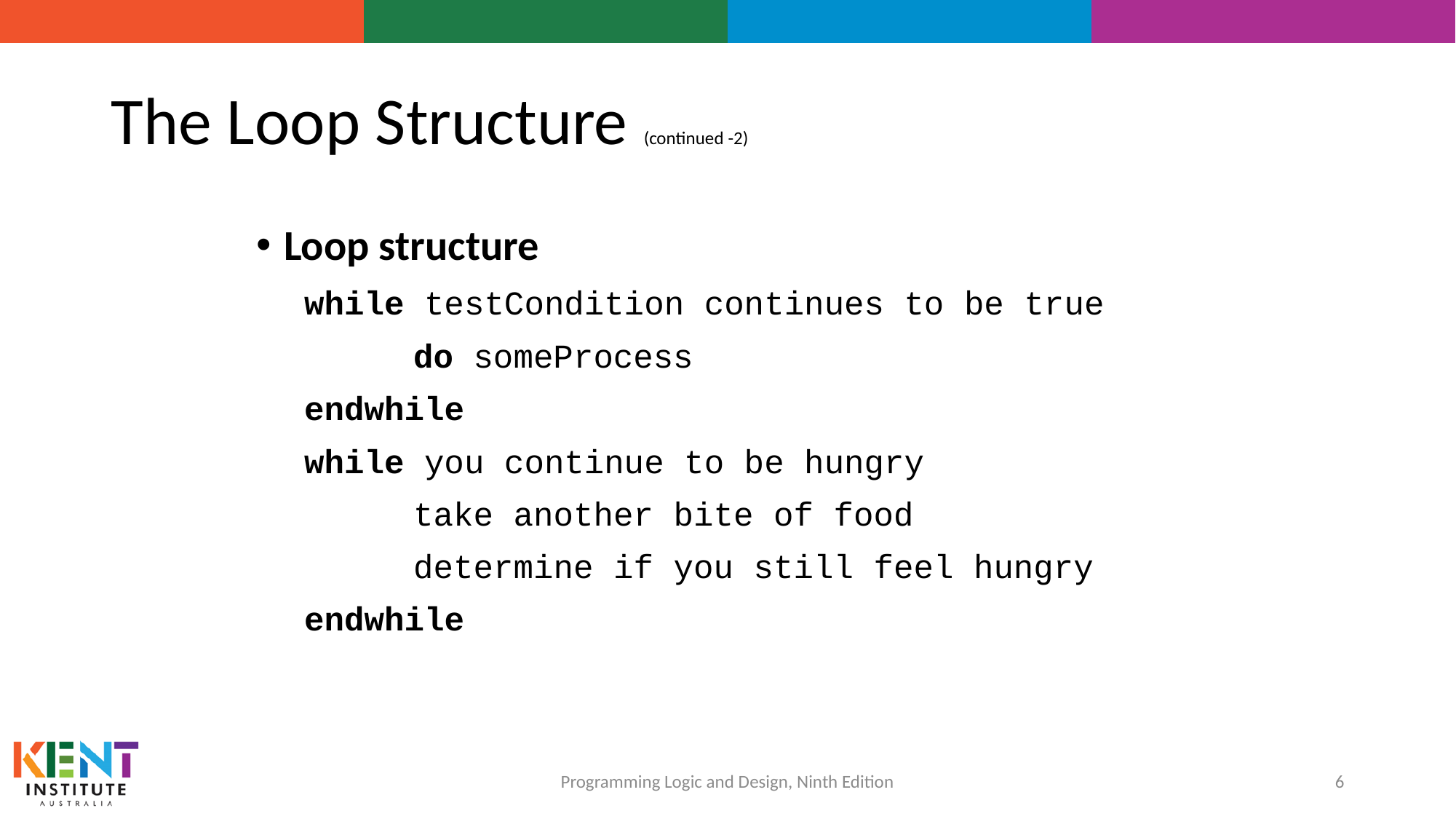

# The Loop Structure (continued -2)
Loop structure
while testCondition continues to be true
	do someProcess
endwhile
while you continue to be hungry
	take another bite of food
   	determine if you still feel hungry
endwhile

6
Programming Logic and Design, Ninth Edition